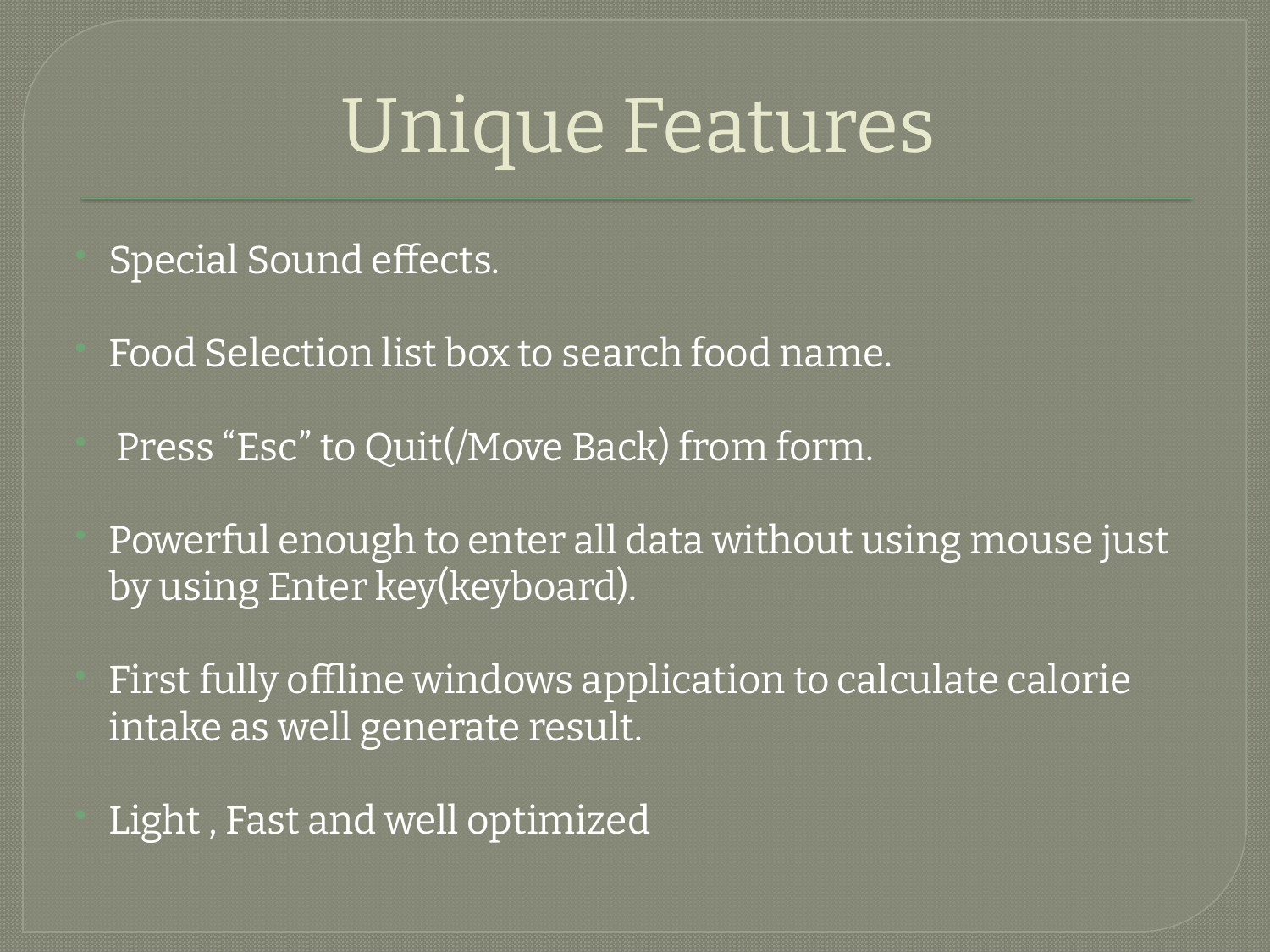

# Unique Features
Special Sound effects.

Food Selection list box to search food name.

 Press “Esc” to Quit(/Move Back) from form.

Powerful enough to enter all data without using mouse just by using Enter key(keyboard).

First fully offline windows application to calculate calorie intake as well generate result.

Light , Fast and well optimized